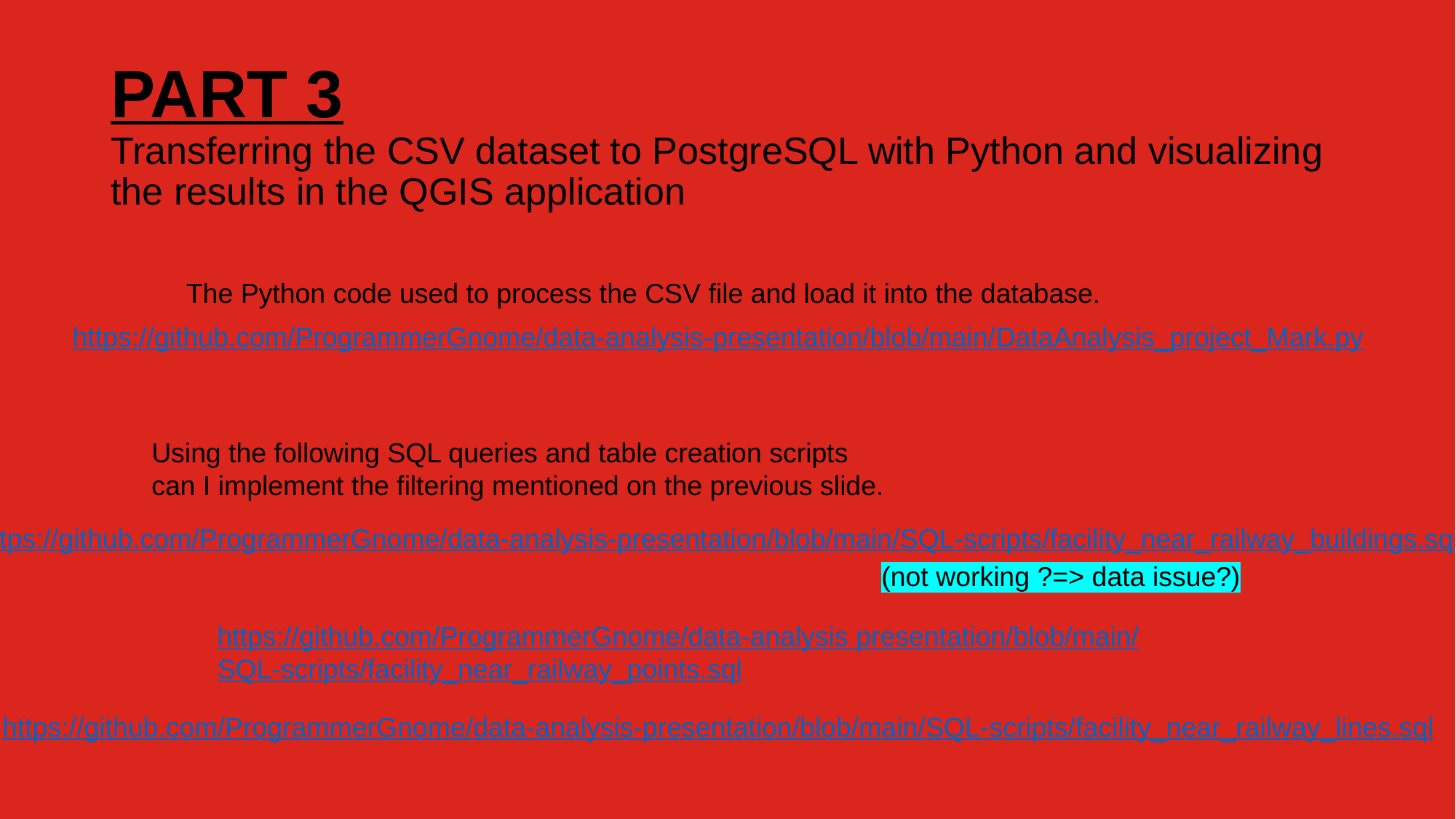

# PART 3 Transferring the CSV dataset to PostgreSQL with Python and visualizing the results in the QGIS application
The Python code used to process the CSV file and load it into the database.
https://github.com/ProgrammerGnome/data-analysis-presentation/blob/main/
DataAnalysis_project_Mark.py
Using the following SQL queries and table creation scripts
can I implement the filtering mentioned on the previous slide.
https://github.com/ProgrammerGnome/data-analysis-presentation/blob/main/
SQL-scripts/facility_near_railway_buildings.sql
(not working ?=> data issue?)
https://github.com/ProgrammerGnome/data-analysis presentation/blob/main/
SQL-scripts/facility_near_railway_points.sql
https://github.com/ProgrammerGnome/data-analysis-presentation/blob/main/
SQL-scripts/facility_near_railway_lines.sql